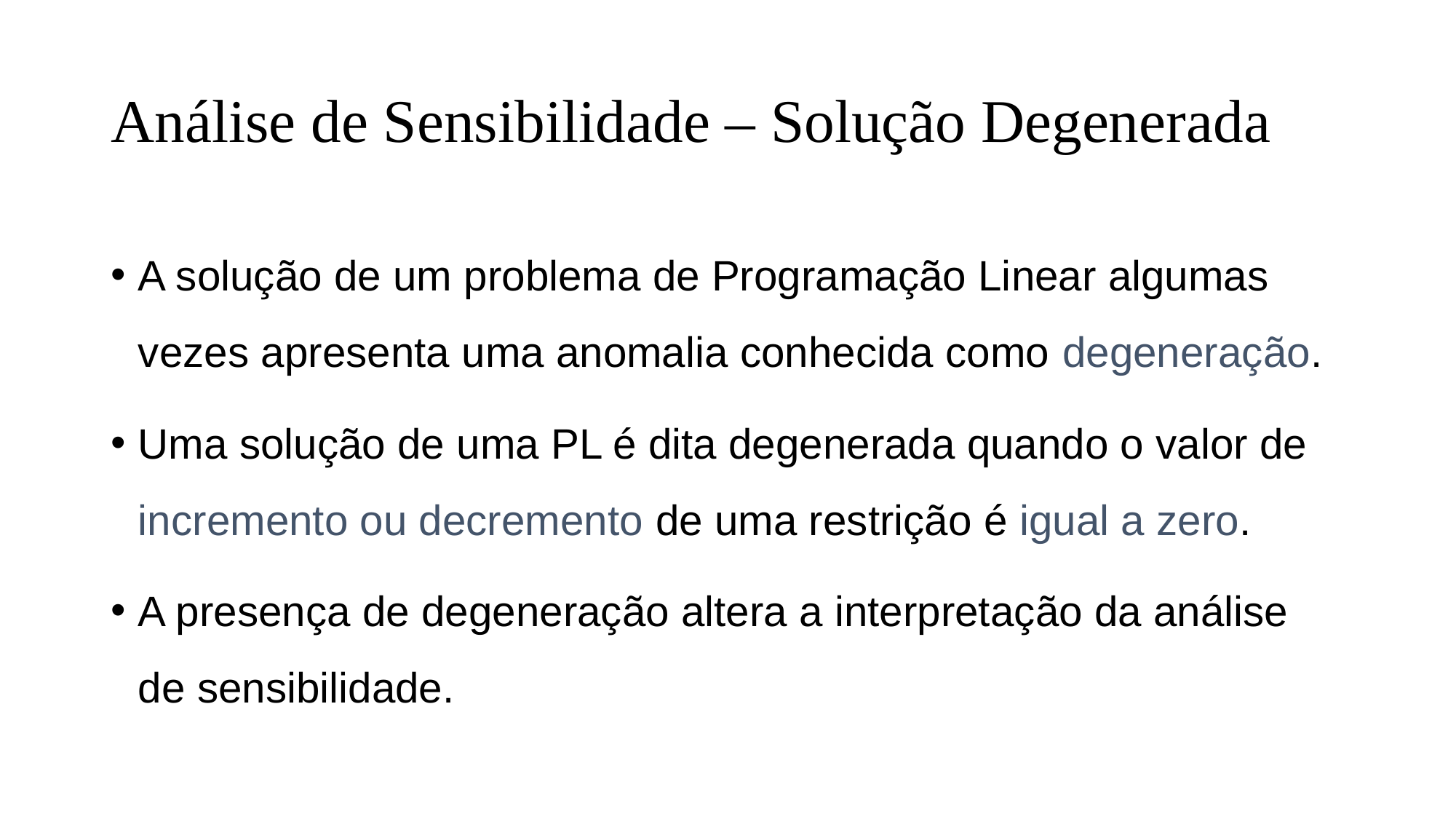

# Análise de Sensibilidade – Solução Degenerada
A solução de um problema de Programação Linear algumas vezes apresenta uma anomalia conhecida como degeneração.
Uma solução de uma PL é dita degenerada quando o valor de incremento ou decremento de uma restrição é igual a zero.
A presença de degeneração altera a interpretação da análise de sensibilidade.